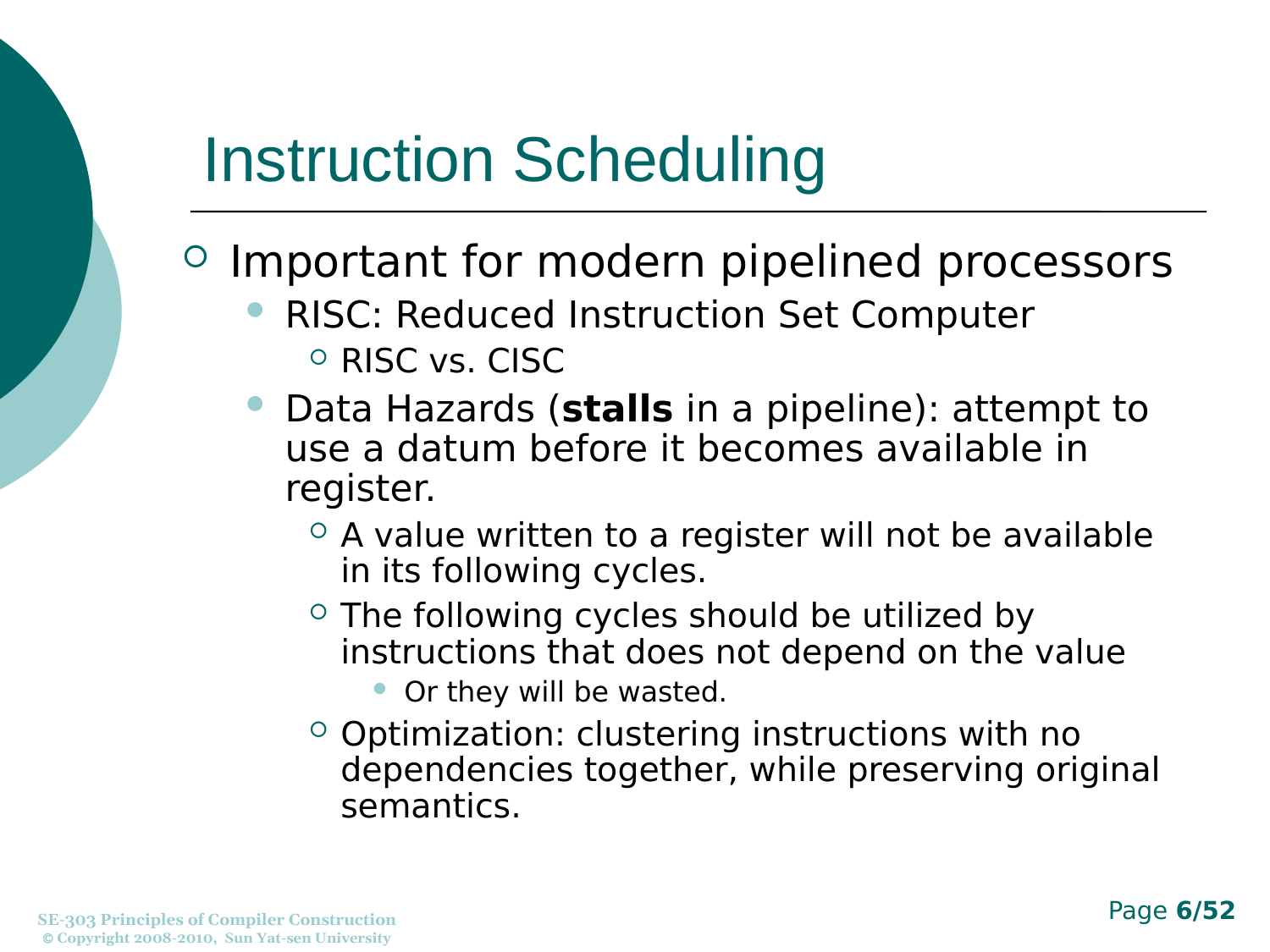

# Instruction Scheduling
Important for modern pipelined processors
RISC: Reduced Instruction Set Computer
RISC vs. CISC
Data Hazards (stalls in a pipeline): attempt to use a datum before it becomes available in register.
A value written to a register will not be available in its following cycles.
The following cycles should be utilized by instructions that does not depend on the value
Or they will be wasted.
Optimization: clustering instructions with no dependencies together, while preserving original semantics.
SE-303 Principles of Compiler Construction
© Copyright 2008-2010,  Sun Yat-sen University